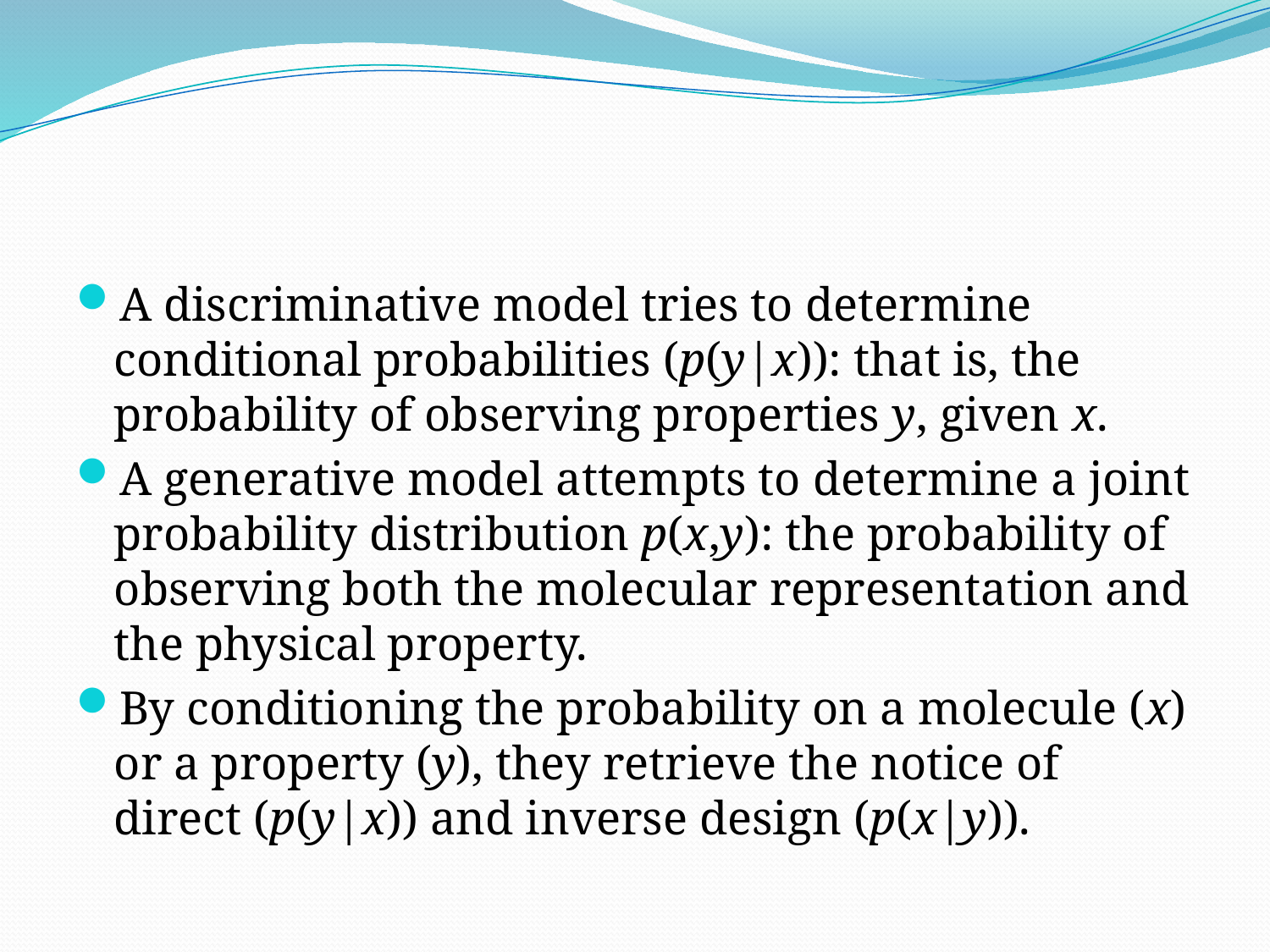

#
A discriminative model tries to determine conditional probabilities (p(y|x)): that is, the probability of observing properties y, given x.
A generative model attempts to determine a joint probability distribution p(x,y): the probability of observing both the molecular representation and the physical property.
By conditioning the probability on a molecule (x) or a property (y), they retrieve the notice of direct (p(y|x)) and inverse design (p(x|y)).